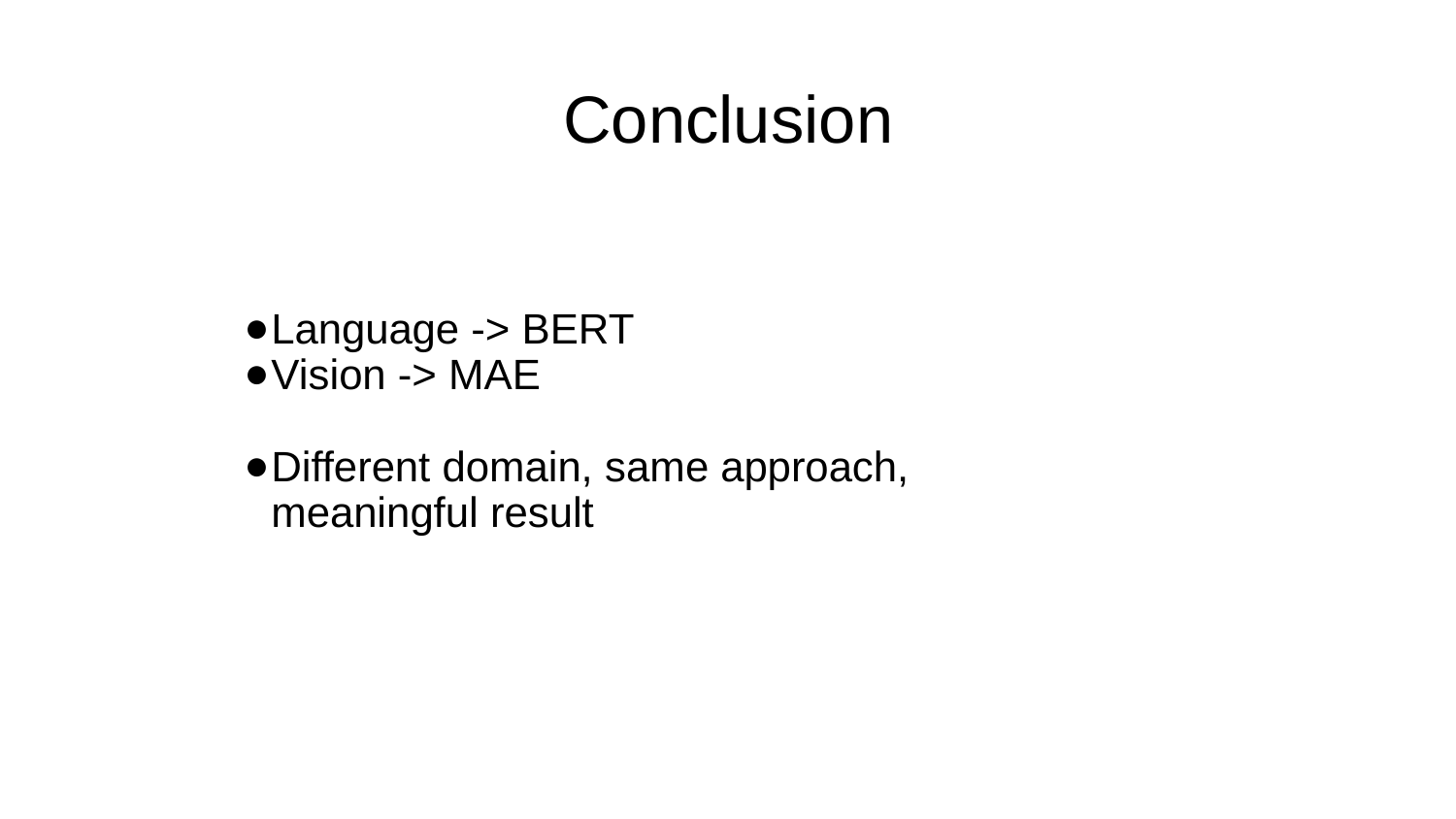

# Conclusion
Language -> BERT
Vision -> MAE

Different domain, same approach,
meaningful result